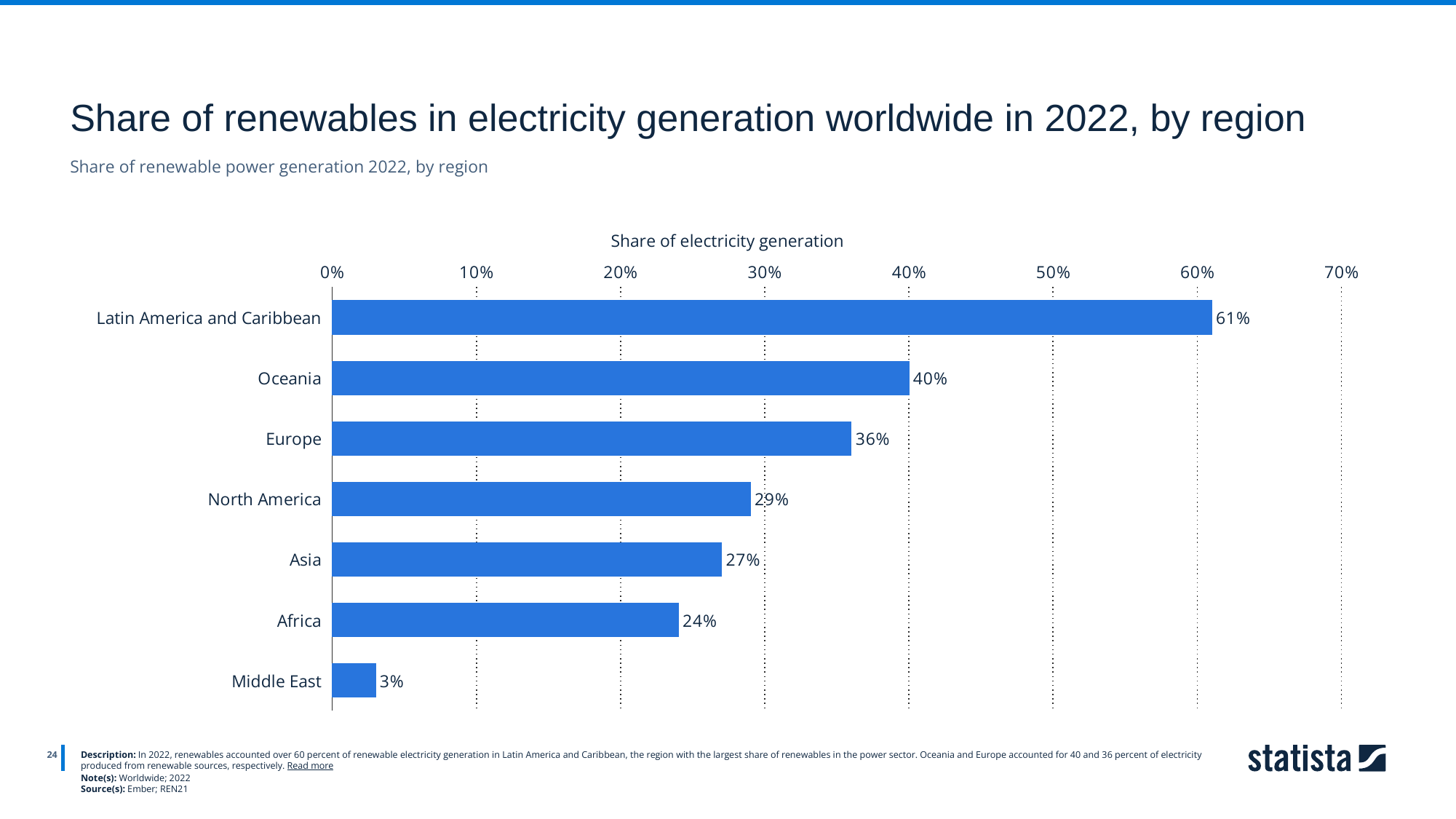

Share of renewables in electricity generation worldwide in 2022, by region
Share of renewable power generation 2022, by region
Share of electricity generation

### Chart

| Category | Column1 |
|---|---|
| Latin America and Caribbean | 0.61 |
| Oceania | 0.4 |
| Europe | 0.36 |
| North America | 0.29 |
| Asia | 0.27 |
| Africa | 0.24 |
| Middle East | 0.03 |
24
Description: In 2022, renewables accounted over 60 percent of renewable electricity generation in Latin America and Caribbean, the region with the largest share of renewables in the power sector. Oceania and Europe accounted for 40 and 36 percent of electricity produced from renewable sources, respectively. Read more
Note(s): Worldwide; 2022
Source(s): Ember; REN21